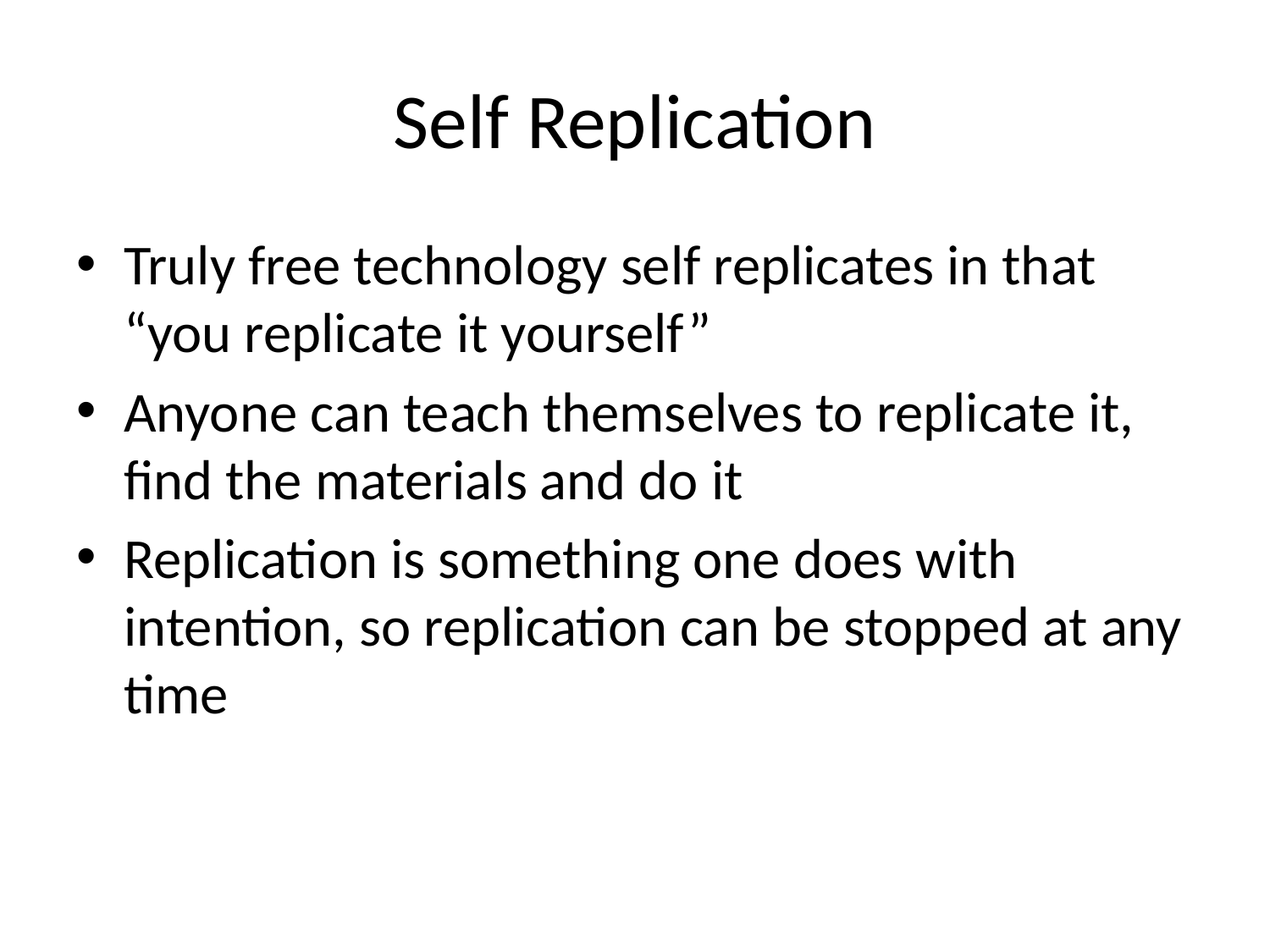

# Self Replication
Truly free technology self replicates in that “you replicate it yourself”
Anyone can teach themselves to replicate it, find the materials and do it
Replication is something one does with intention, so replication can be stopped at any time